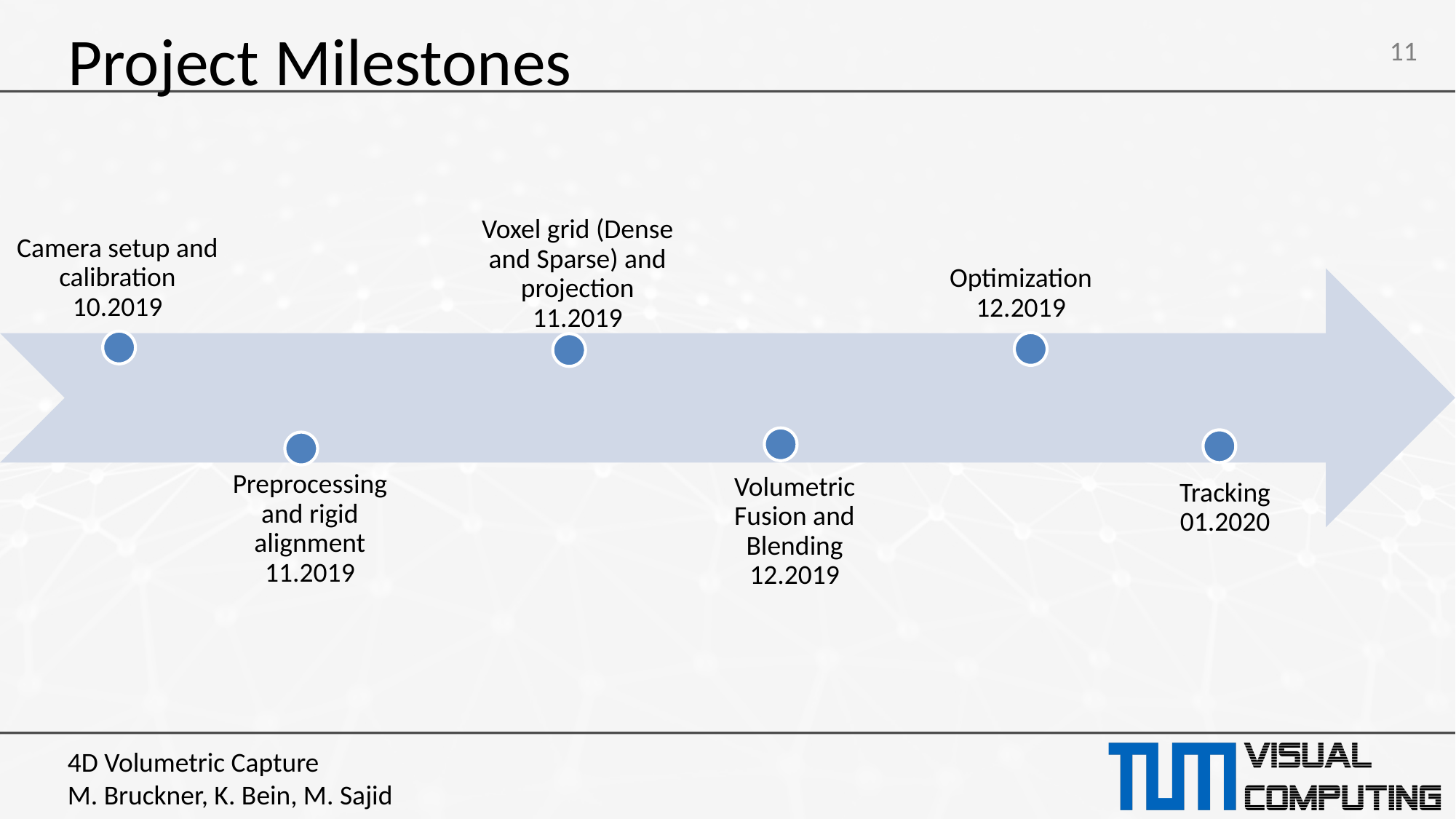

Project Milestones
Camera setup and calibration
10.2019
Preprocessing and rigid alignment
11.2019
Volumetric Fusion and Blending
12.2019
Voxel grid (Dense and Sparse) and projection
11.2019
Optimization
12.2019
Tracking
01.2020